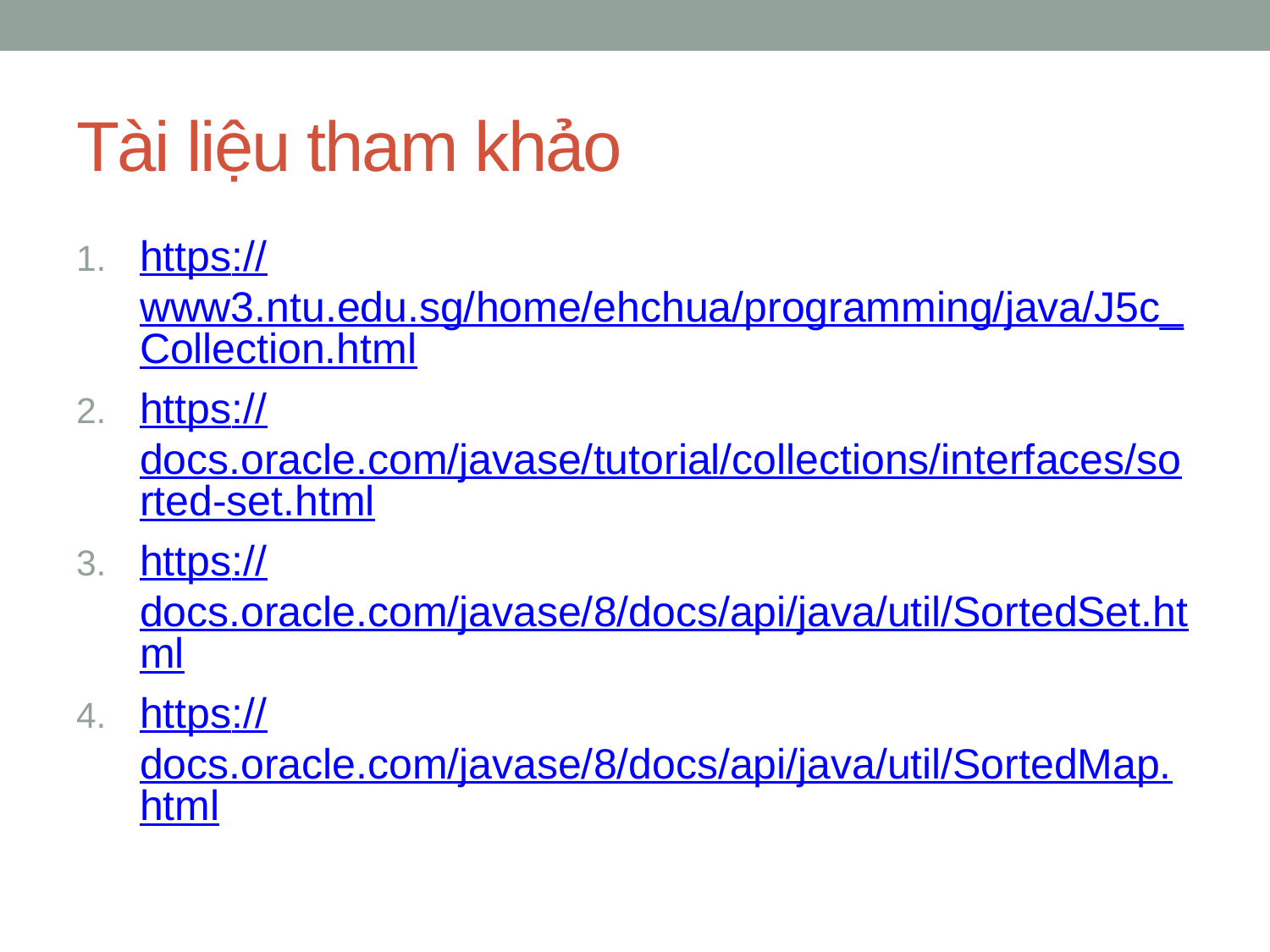

# Tài liệu tham khảo
https://www3.ntu.edu.sg/home/ehchua/programming/java/J5c_Collection.html
https://docs.oracle.com/javase/tutorial/collections/interfaces/sorted-set.html
https://docs.oracle.com/javase/8/docs/api/java/util/SortedSet.html
https://docs.oracle.com/javase/8/docs/api/java/util/SortedMap.html